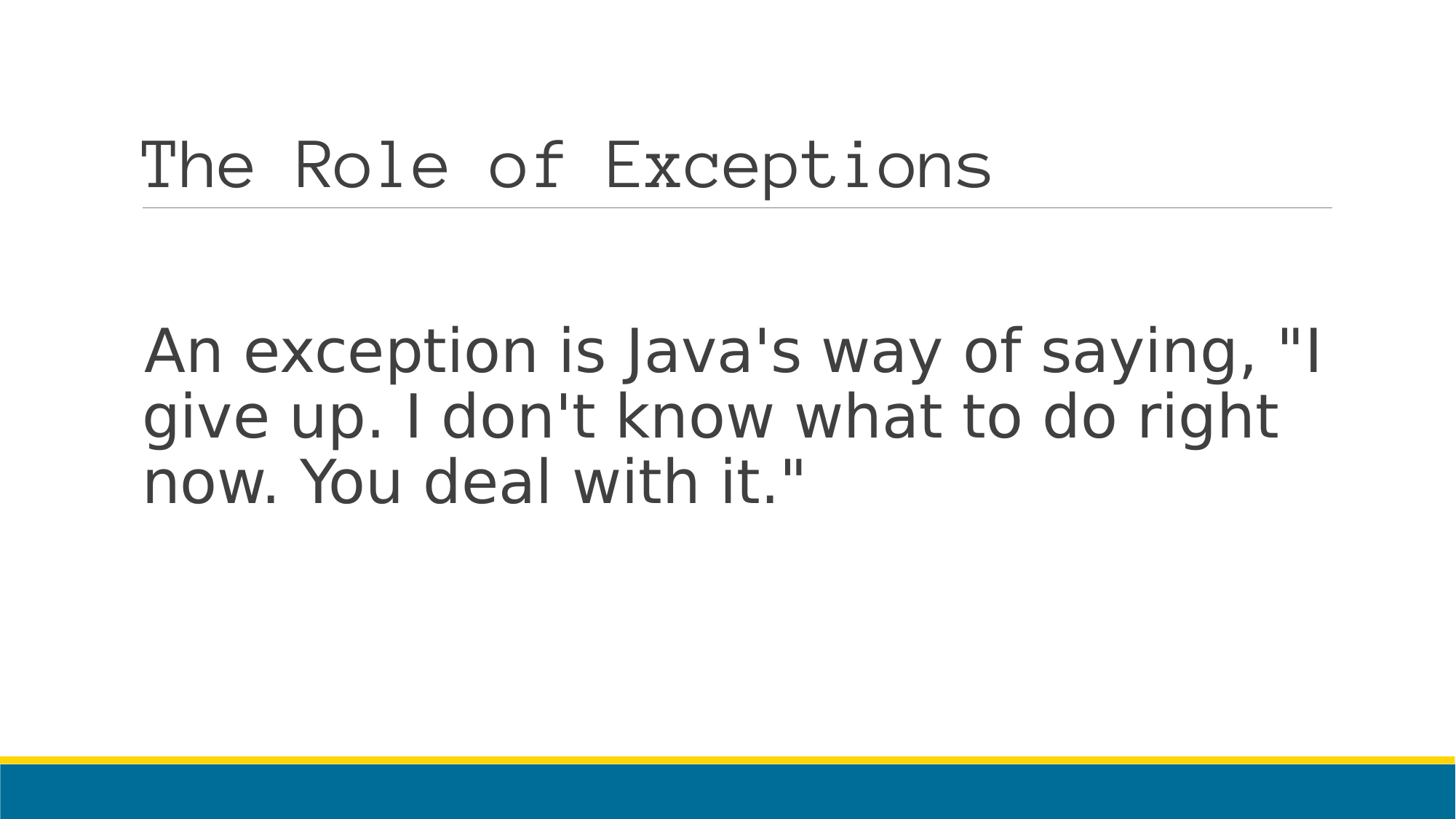

# The Role of Exceptions

An exception is Java's way of saying, "I give up. I don't know what to do right now. You deal with it."